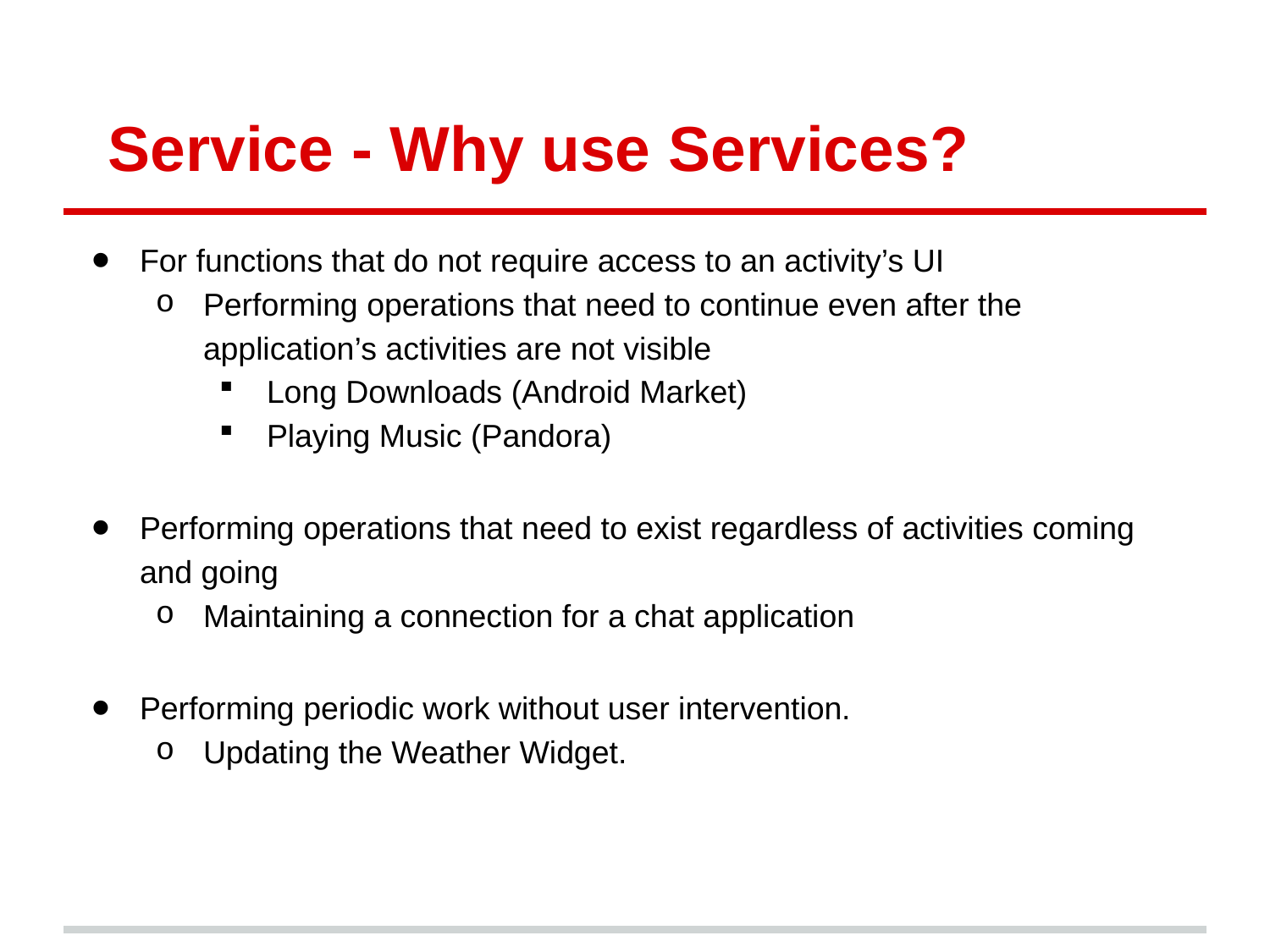

# Service - Why use Services?
For functions that do not require access to an activity’s UI
Performing operations that need to continue even after the application’s activities are not visible
Long Downloads (Android Market)
Playing Music (Pandora)

Performing operations that need to exist regardless of activities coming and going
Maintaining a connection for a chat application

Performing periodic work without user intervention.
Updating the Weather Widget.